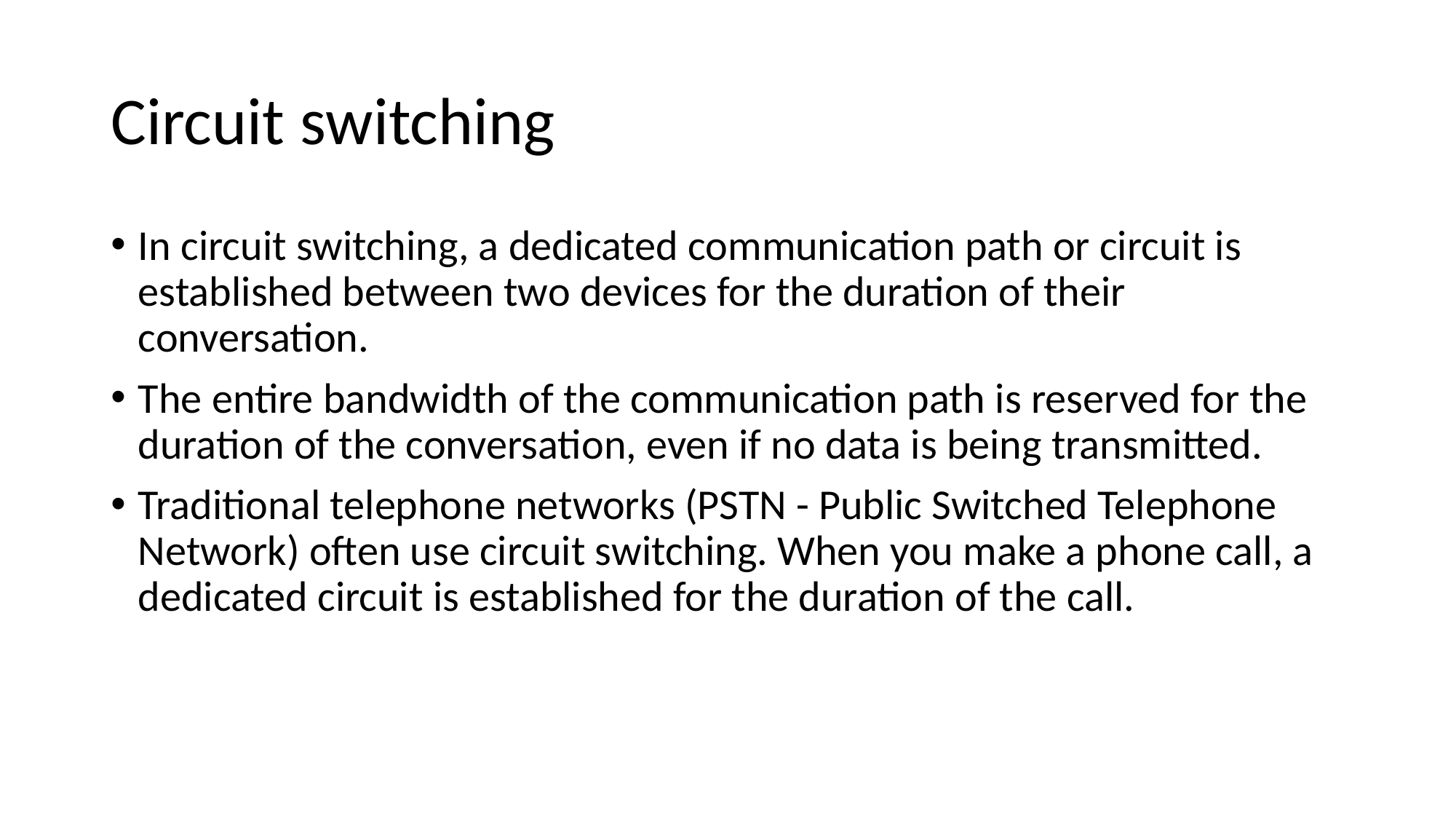

# Circuit switching
In circuit switching, a dedicated communication path or circuit is established between two devices for the duration of their conversation.
The entire bandwidth of the communication path is reserved for the duration of the conversation, even if no data is being transmitted.
Traditional telephone networks (PSTN - Public Switched Telephone Network) often use circuit switching. When you make a phone call, a dedicated circuit is established for the duration of the call.